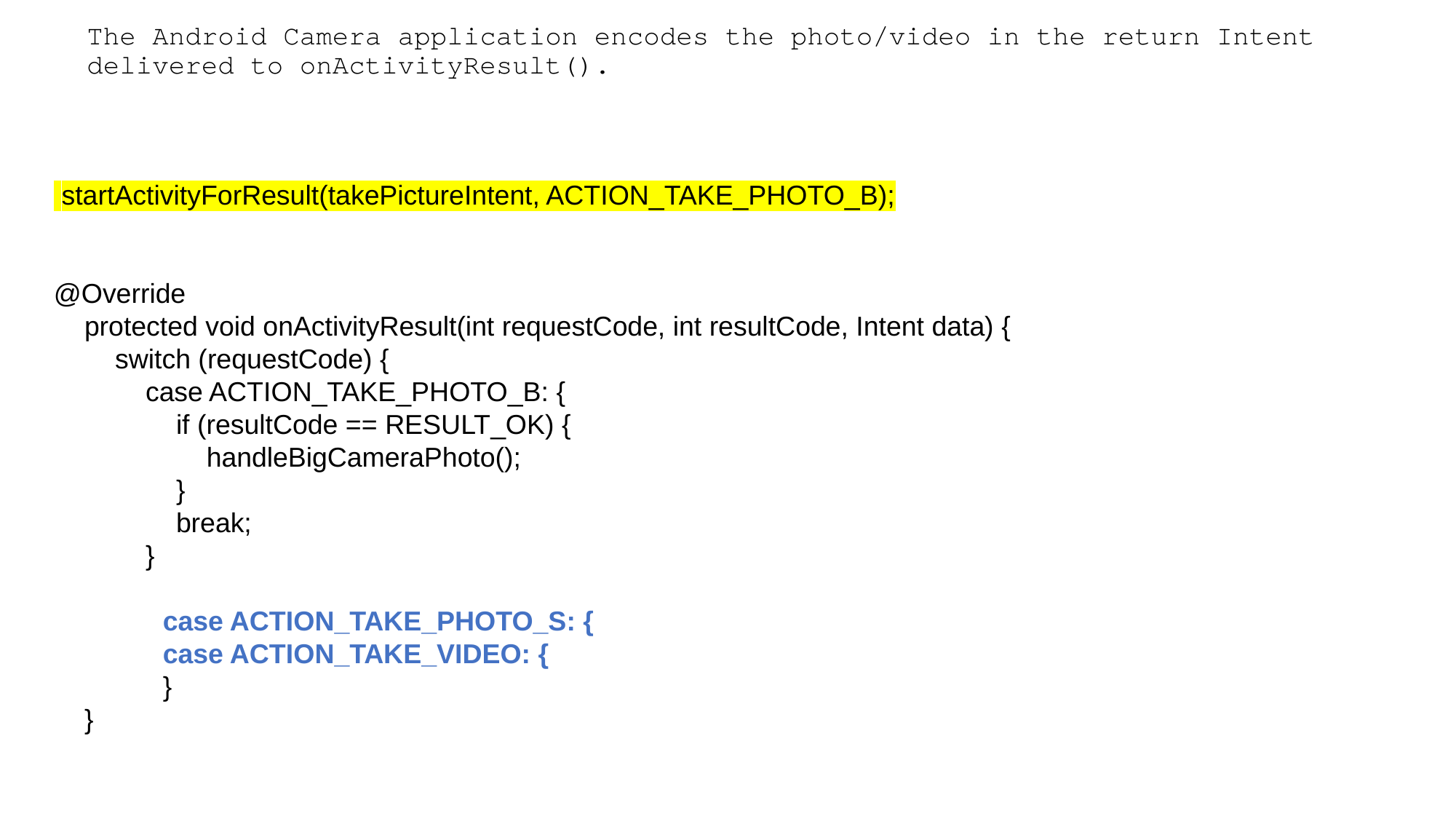

The Android Camera application encodes the photo/video in the return Intent delivered to onActivityResult().
 startActivityForResult(takePictureIntent, ACTION_TAKE_PHOTO_B);

@Override
    protected void onActivityResult(int requestCode, int resultCode, Intent data) {
        switch (requestCode) {
            case ACTION_TAKE_PHOTO_B: {
                if (resultCode == RESULT_OK) {
                    handleBigCameraPhoto();
                }
                break;
            }

case ACTION_TAKE_PHOTO_S: {
case ACTION_TAKE_VIDEO: {
}
    }